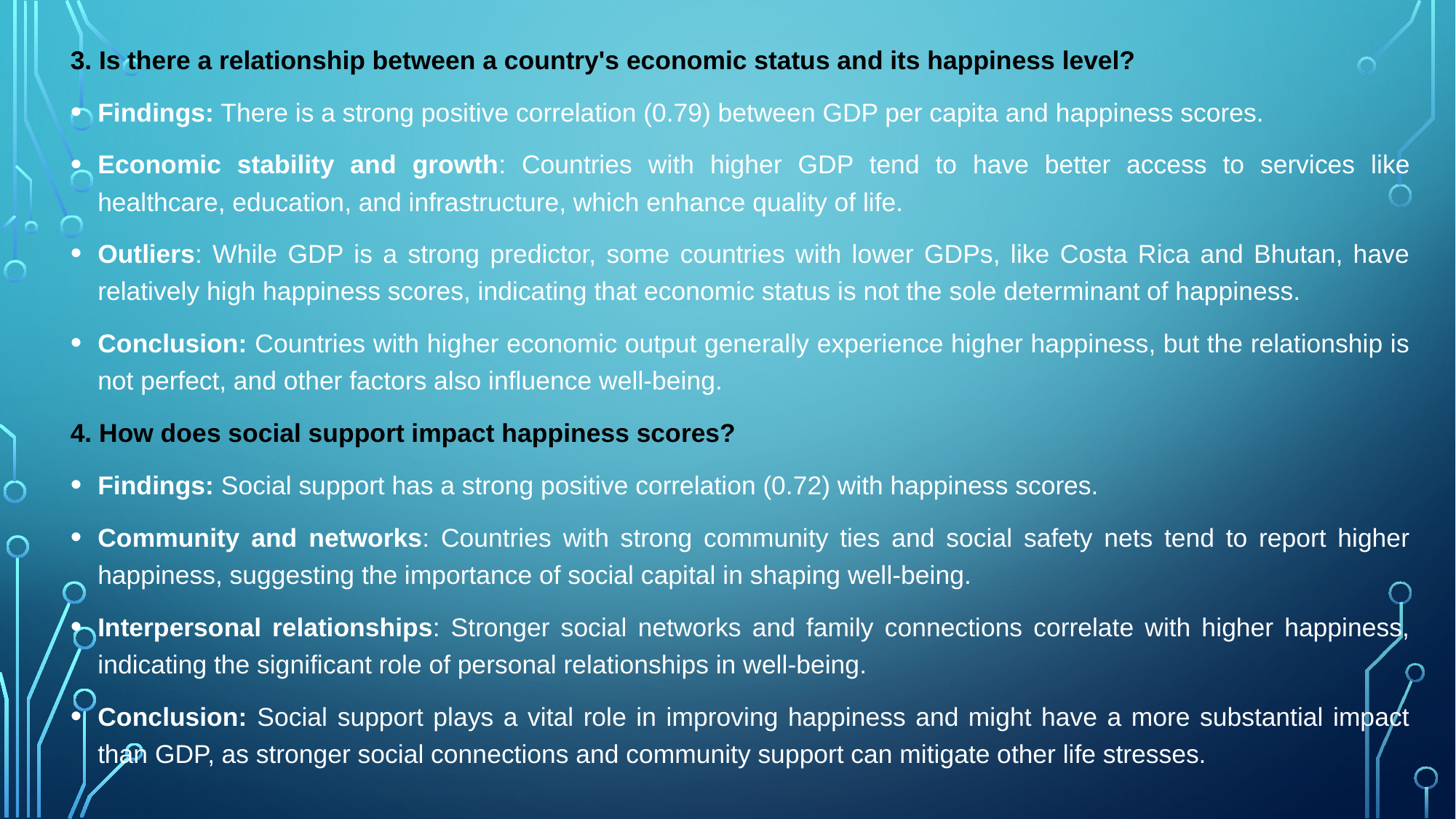

3. Is there a relationship between a country's economic status and its happiness level?
Findings: There is a strong positive correlation (0.79) between GDP per capita and happiness scores.
Economic stability and growth: Countries with higher GDP tend to have better access to services like healthcare, education, and infrastructure, which enhance quality of life.
Outliers: While GDP is a strong predictor, some countries with lower GDPs, like Costa Rica and Bhutan, have relatively high happiness scores, indicating that economic status is not the sole determinant of happiness.
Conclusion: Countries with higher economic output generally experience higher happiness, but the relationship is not perfect, and other factors also influence well-being.
4. How does social support impact happiness scores?
Findings: Social support has a strong positive correlation (0.72) with happiness scores.
Community and networks: Countries with strong community ties and social safety nets tend to report higher happiness, suggesting the importance of social capital in shaping well-being.
Interpersonal relationships: Stronger social networks and family connections correlate with higher happiness, indicating the significant role of personal relationships in well-being.
Conclusion: Social support plays a vital role in improving happiness and might have a more substantial impact than GDP, as stronger social connections and community support can mitigate other life stresses.